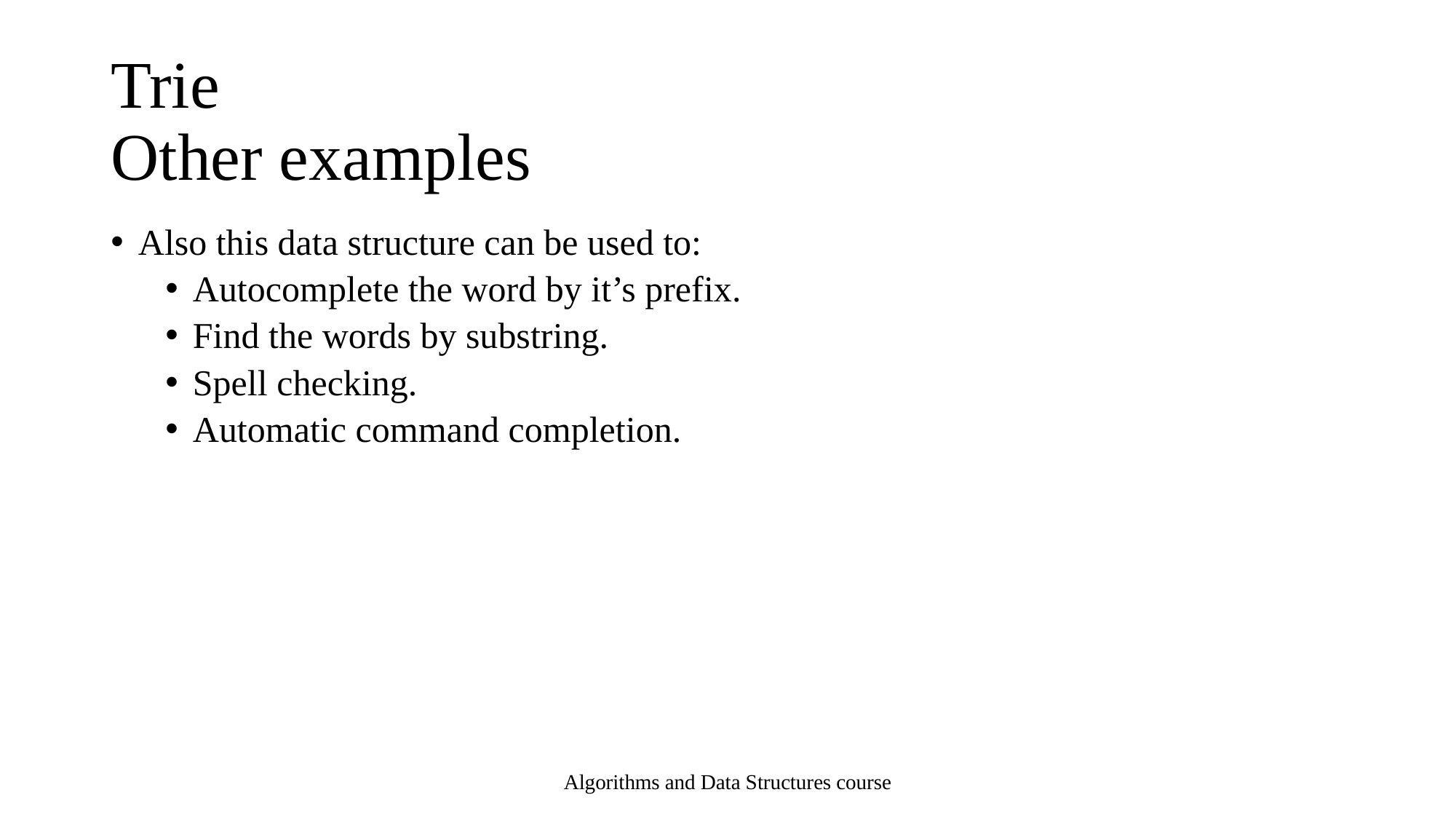

# Trie Other examples
Also this data structure can be used to:
Autocomplete the word by it’s prefix.
Find the words by substring.
Spell checking.
Automatic command completion.
Algorithms and Data Structures course